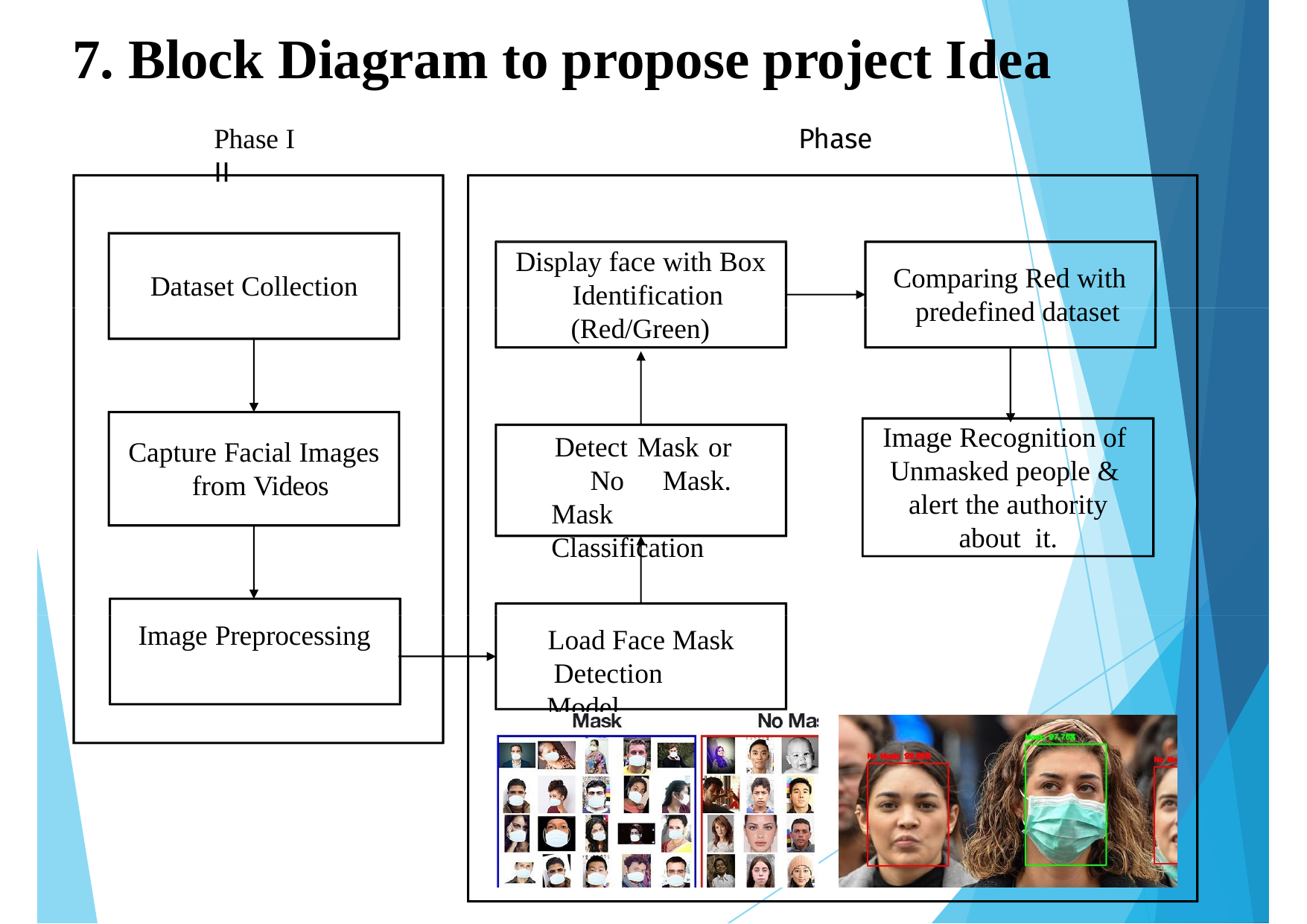

# 7. Block Diagram to propose project Idea
Phase I	Phase II

Display face with Box  Identification
Comparing Red with  predefined dataset
Dataset Collection

(Red/Green)

Image Recognition of  Unmasked people &  alert the authority about  it.
Detect Mask or  No Mask. Mask  Classification
Capture Facial Images  from Videos

Image Preprocessing
Load Face Mask  Detection Model